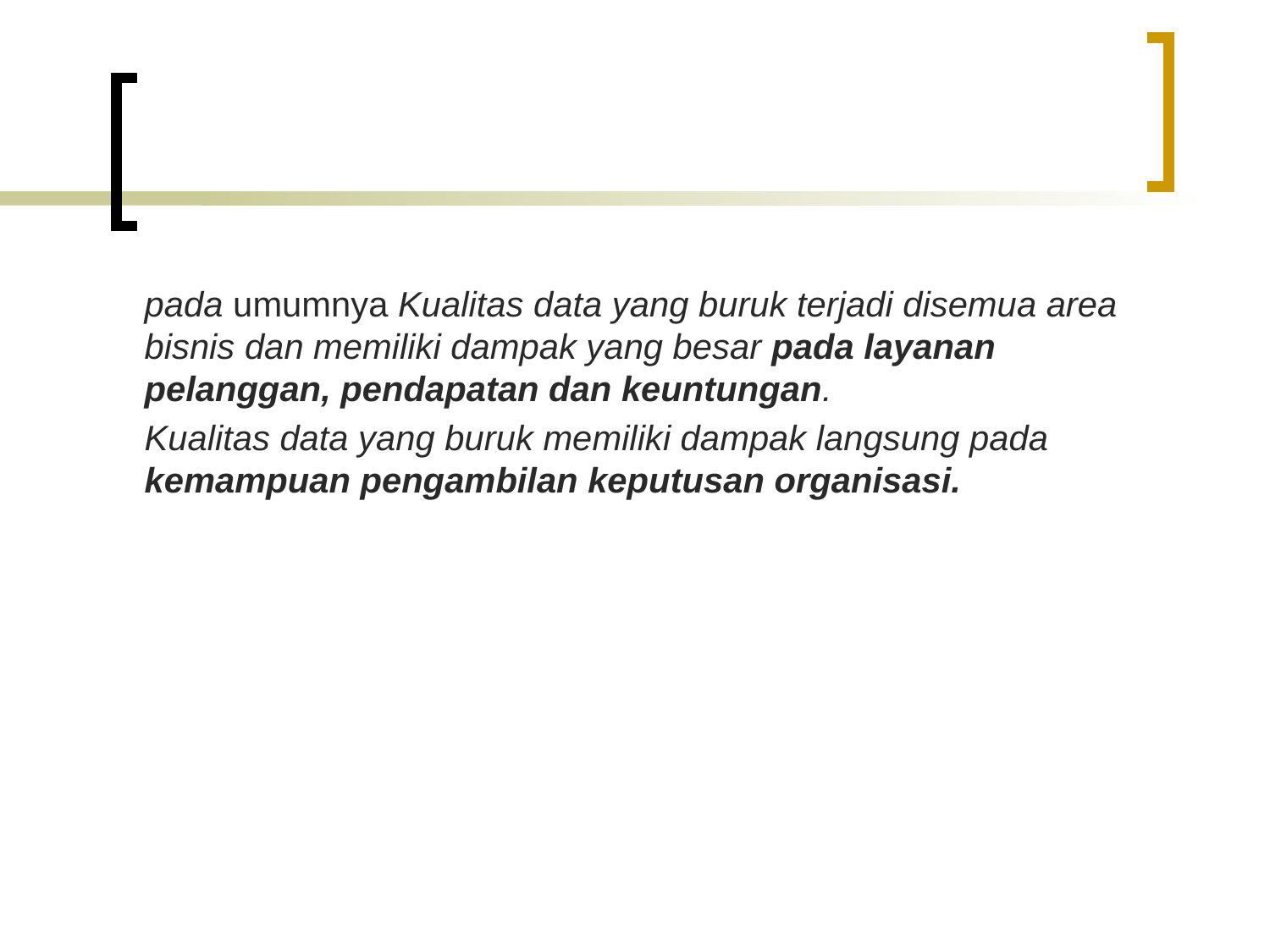

#
pada umumnya Kualitas data yang buruk terjadi disemua area bisnis dan memiliki dampak yang besar pada layanan pelanggan, pendapatan dan keuntungan.
Kualitas data yang buruk memiliki dampak langsung pada kemampuan pengambilan keputusan organisasi.